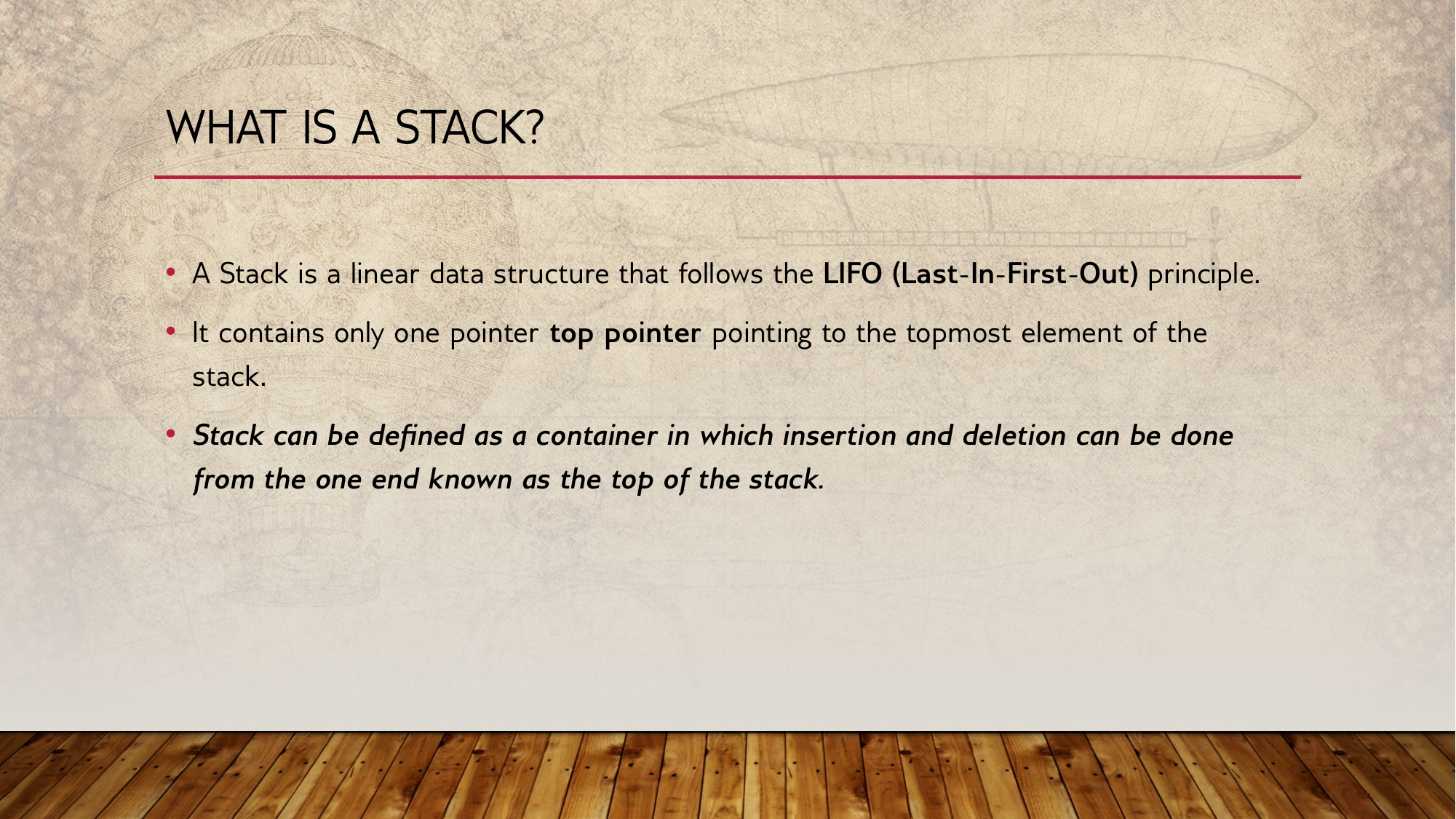

# What is a Stack?
A Stack is a linear data structure that follows the LIFO (Last-In-First-Out) principle.
It contains only one pointer top pointer pointing to the topmost element of the stack.
Stack can be defined as a container in which insertion and deletion can be done from the one end known as the top of the stack.